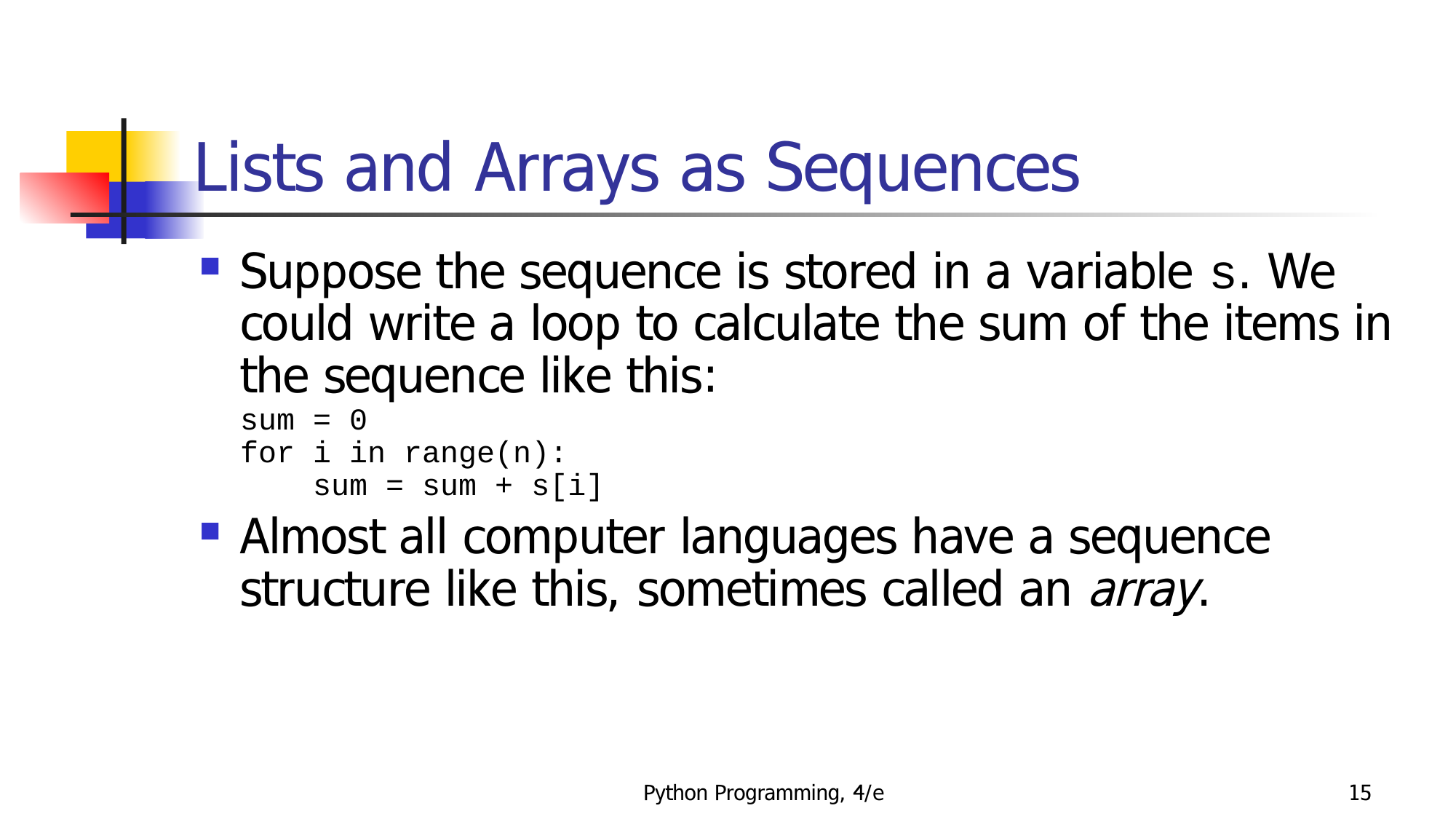

# Lists and Arrays as Sequences
Suppose the sequence is stored in a variable s. We could write a loop to calculate the sum of the items in the sequence like this:
sum = 0
for i in range(n):
    sum = sum + s[i]
Almost all computer languages have a sequence structure like this, sometimes called an array.
Python Programming, 4/e
15